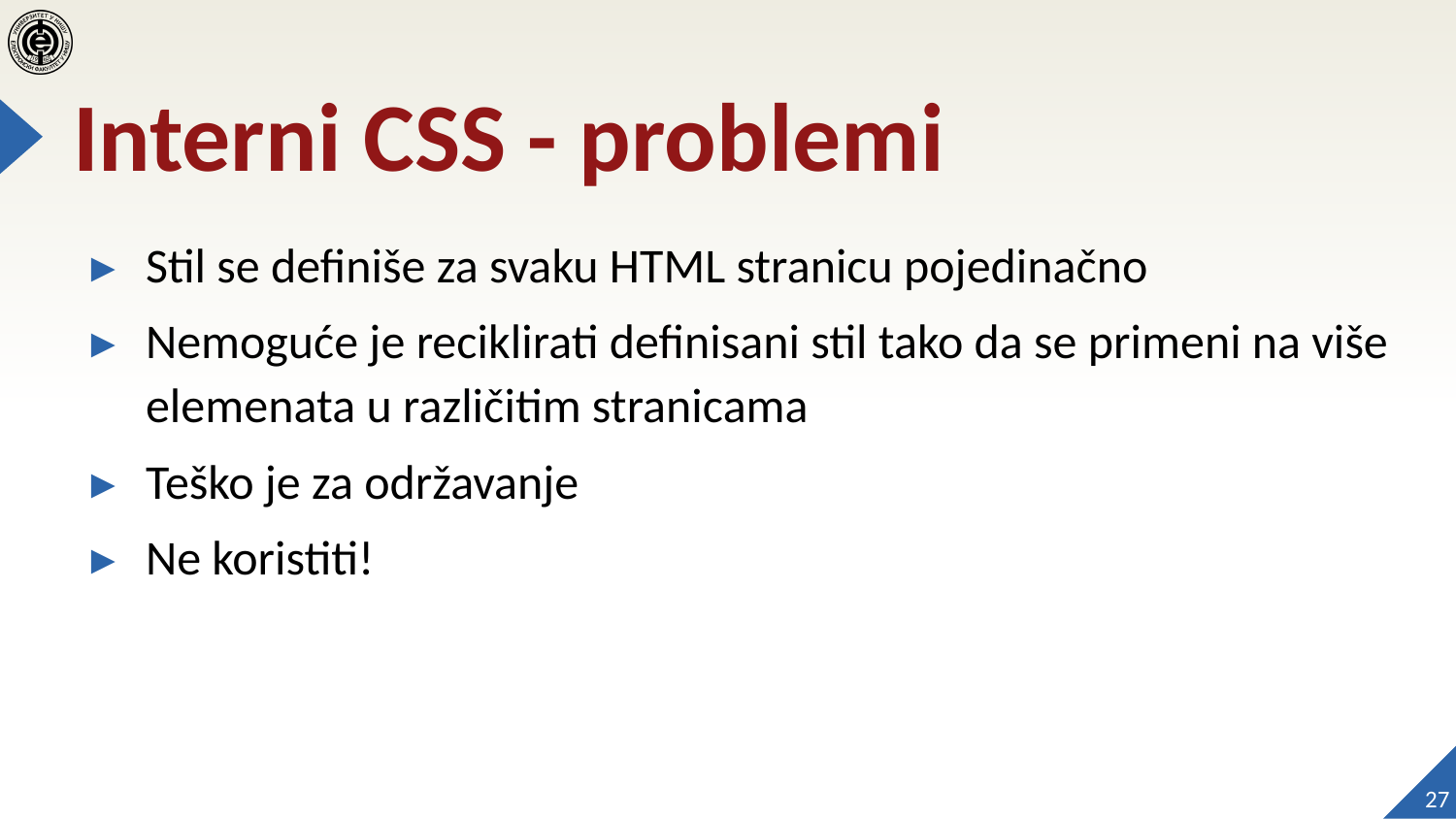

# Interni CSS - problemi
Stil se definiše za svaku HTML stranicu pojedinačno
Nemoguće je reciklirati definisani stil tako da se primeni na više elemenata u različitim stranicama
Teško je za održavanje
Ne koristiti!
27